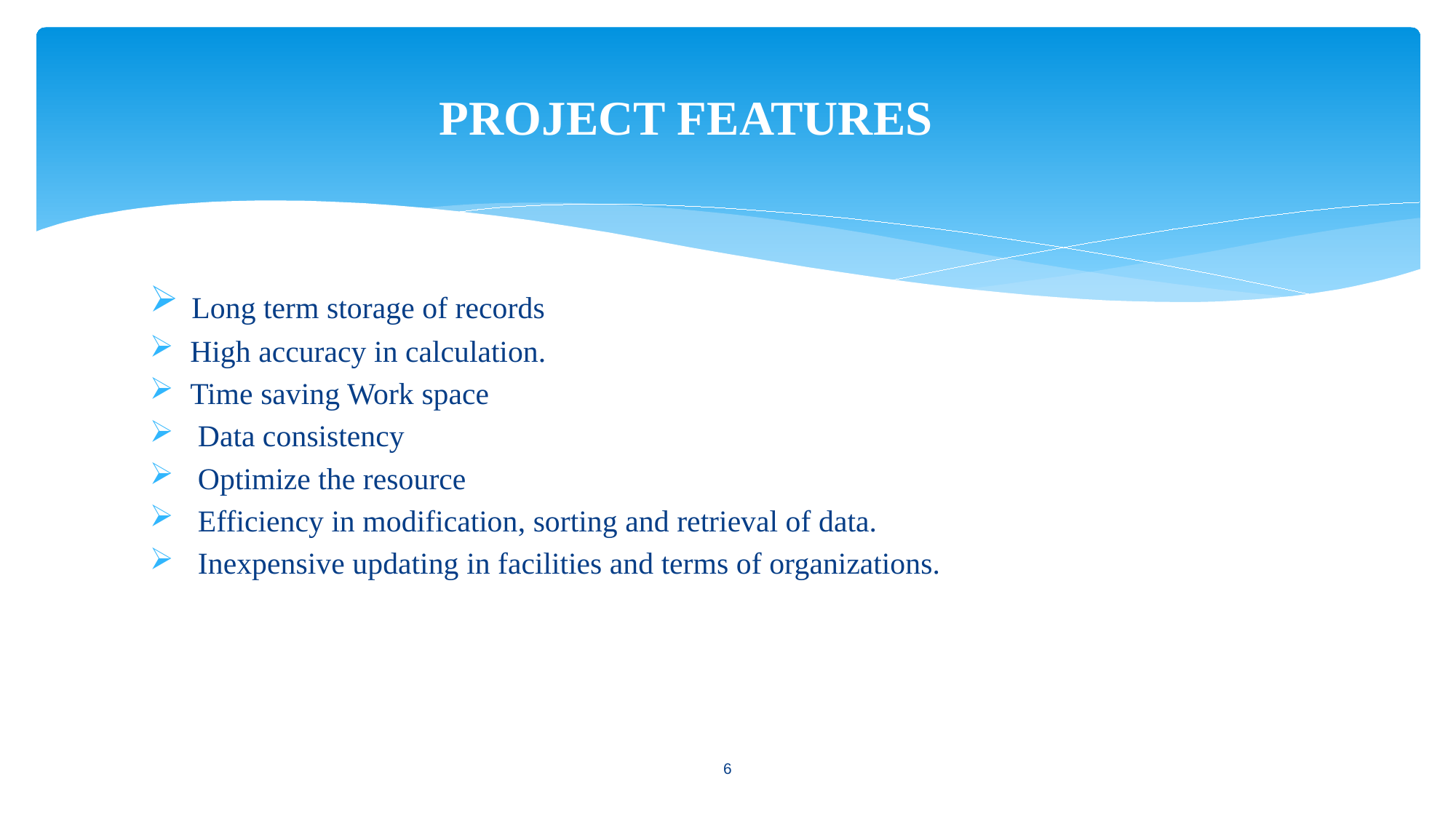

# PROJECT FEATURES
 Long term storage of records
 High accuracy in calculation.
 Time saving Work space
  Data consistency
  Optimize the resource
  Efficiency in modification, sorting and retrieval of data.
  Inexpensive updating in facilities and terms of organizations.

6